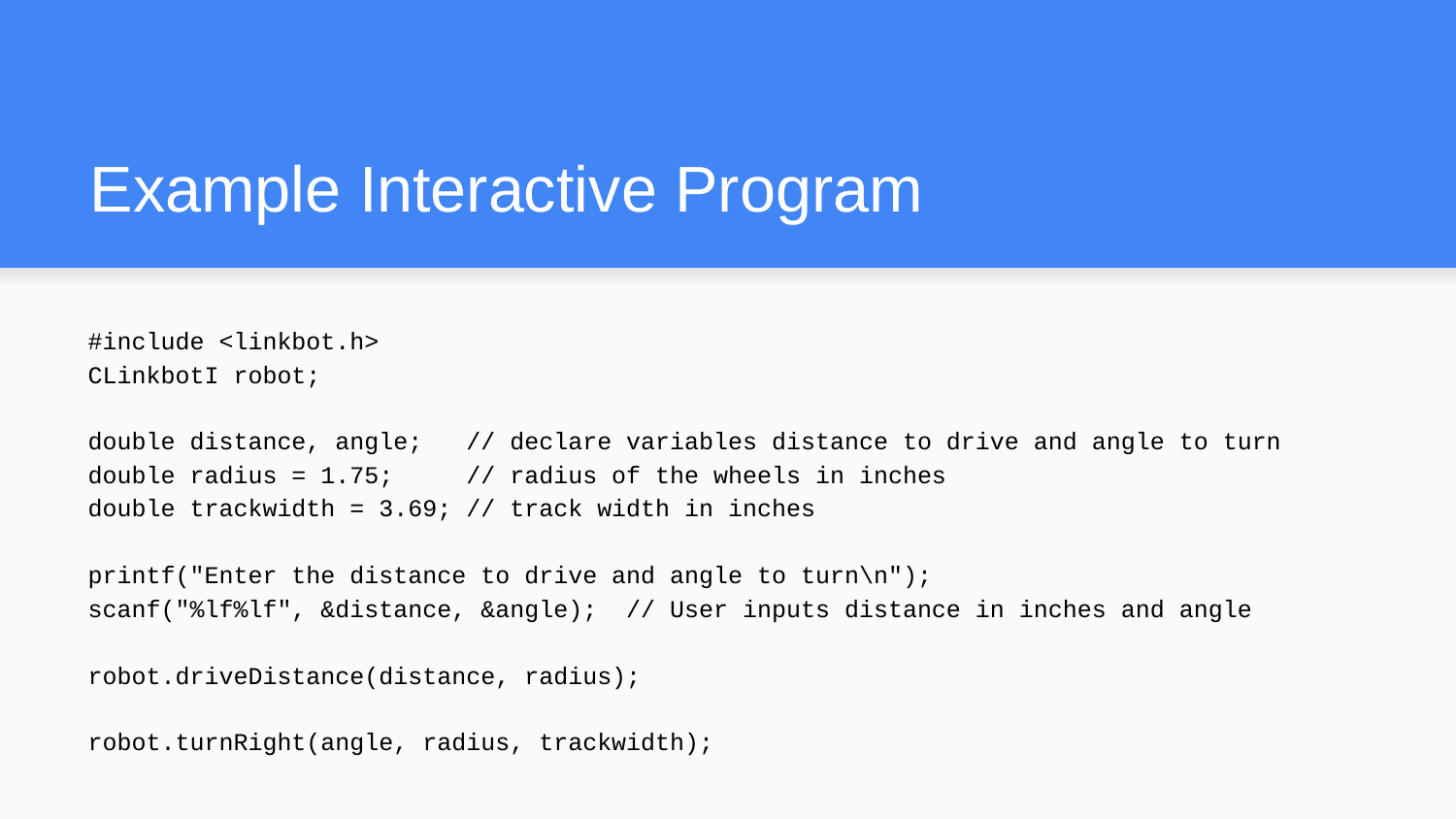

# Example Interactive Program
#include <linkbot.h>
CLinkbotI robot;

double distance, angle;   // declare variables distance to drive and angle to turn
double radius = 1.75;     // radius of the wheels in inches
double trackwidth = 3.69; // track width in inches

printf("Enter the distance to drive and angle to turn\n");
scanf("%lf%lf", &distance, &angle);  // User inputs distance in inches and angle

robot.driveDistance(distance, radius);

robot.turnRight(angle, radius, trackwidth);